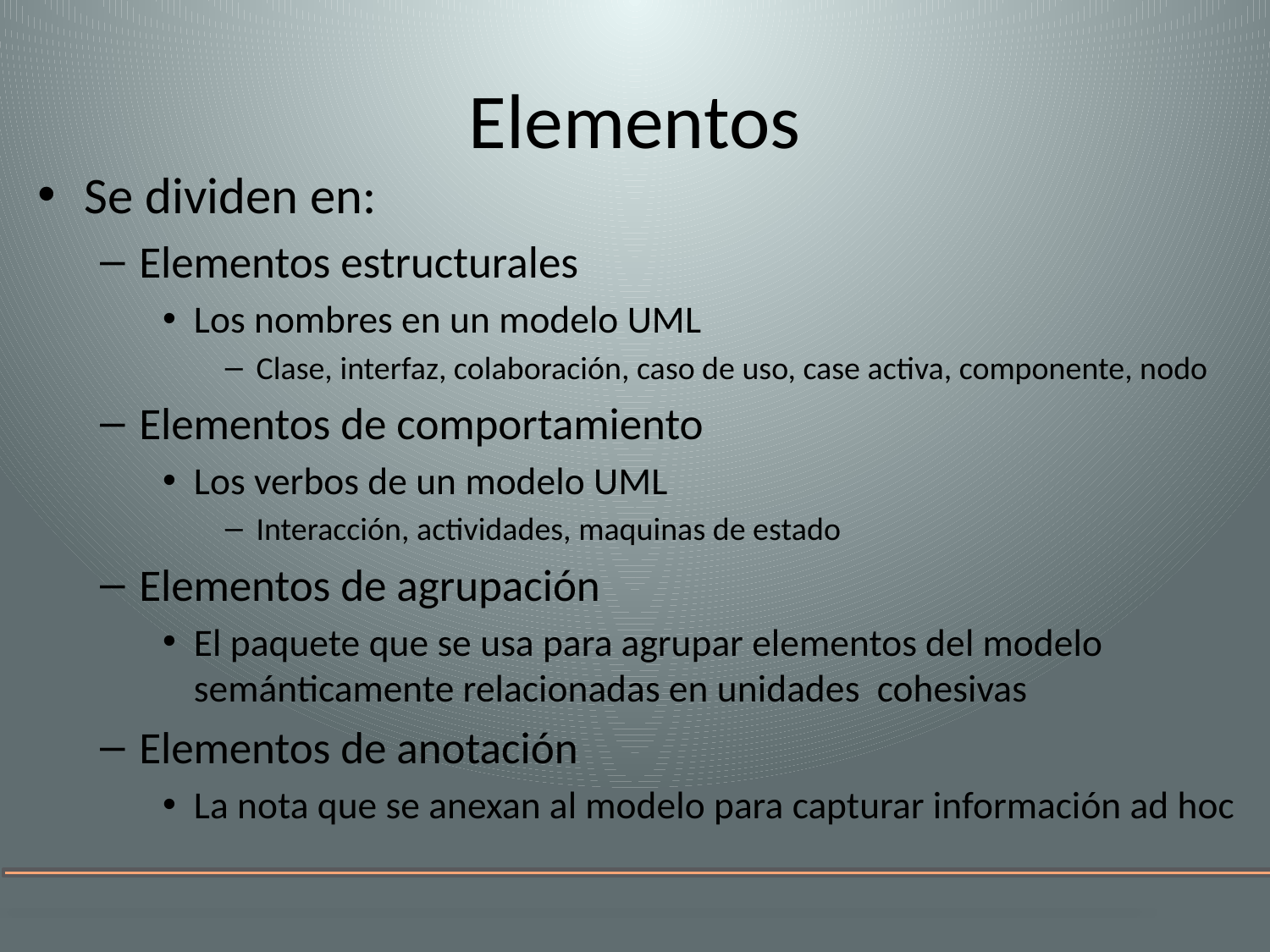

# Elementos
Se dividen en:
Elementos estructurales
Los nombres en un modelo UML
Clase, interfaz, colaboración, caso de uso, case activa, componente, nodo
Elementos de comportamiento
Los verbos de un modelo UML
Interacción, actividades, maquinas de estado
Elementos de agrupación
El paquete que se usa para agrupar elementos del modelo semánticamente relacionadas en unidades  cohesivas
Elementos de anotación
La nota que se anexan al modelo para capturar información ad hoc